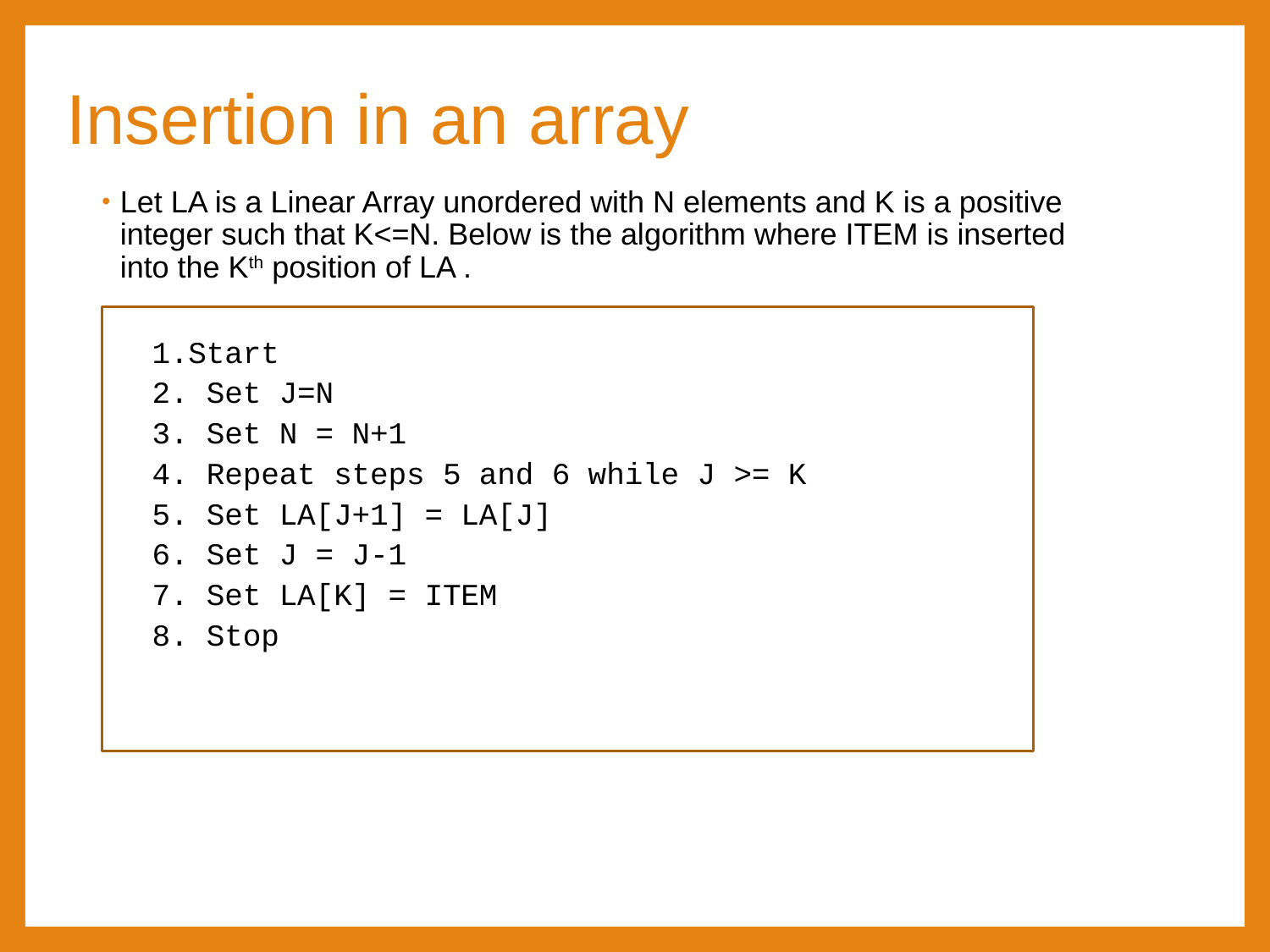

# Insertion in an array
Let LA is a Linear Array unordered with N elements and K is a positive integer such that K<=N. Below is the algorithm where ITEM is inserted into the Kth position of LA .

 1.Start
 2. Set J=N
 3. Set N = N+1
 4. Repeat steps 5 and 6 while J >= K
 5. Set LA[J+1] = LA[J]
 6. Set J = J-1
 7. Set LA[K] = ITEM
 8. Stop